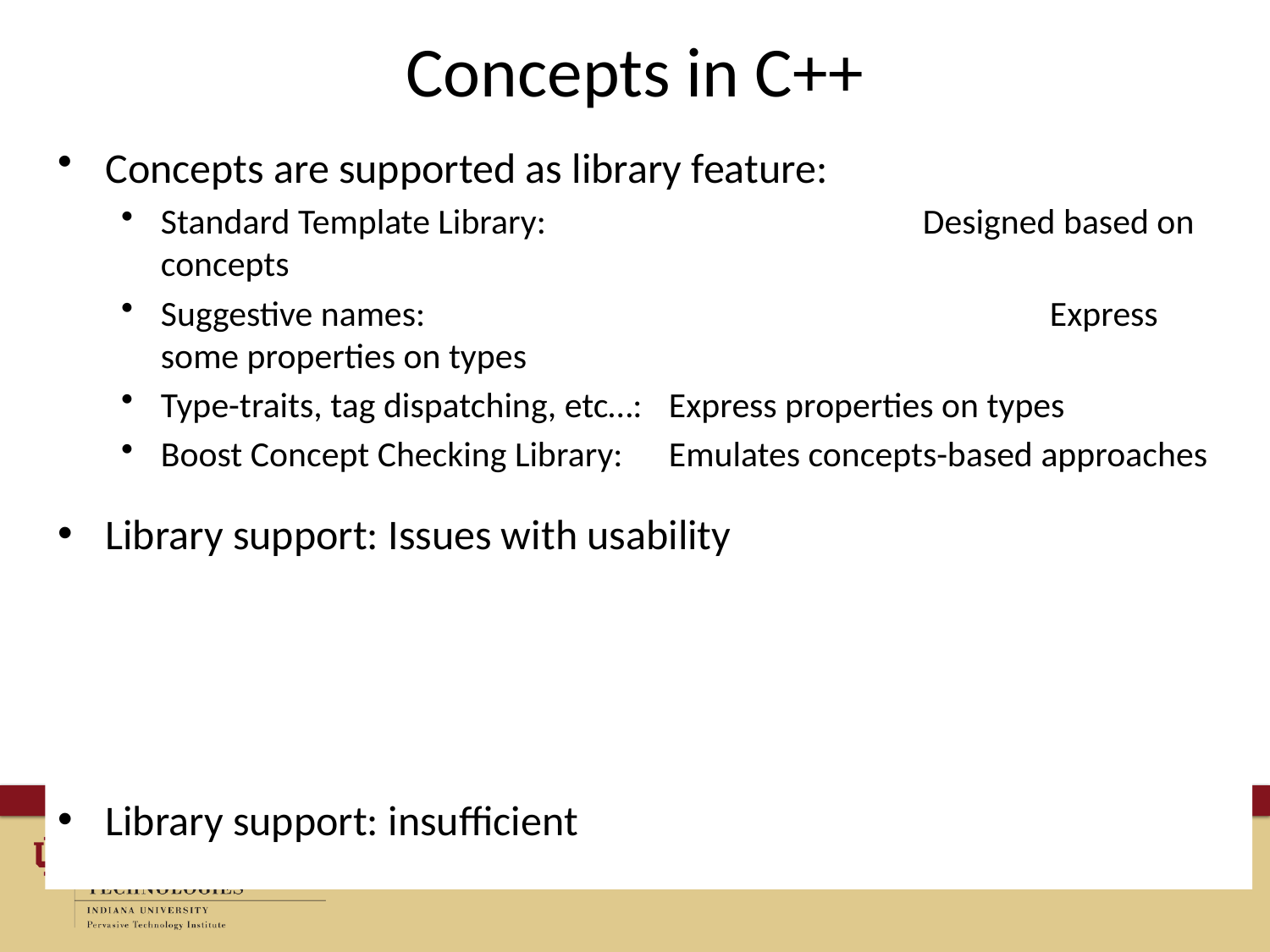

# Concepts in C++
Concepts are supported as library feature:
Standard Template Library: 			Designed based on concepts
Suggestive names:					Express some properties on types
Type-traits, tag dispatching, etc…:	Express properties on types
Boost Concept Checking Library: 	Emulates concepts-based approaches

Library support: Issues with usability

Library support: insufficient